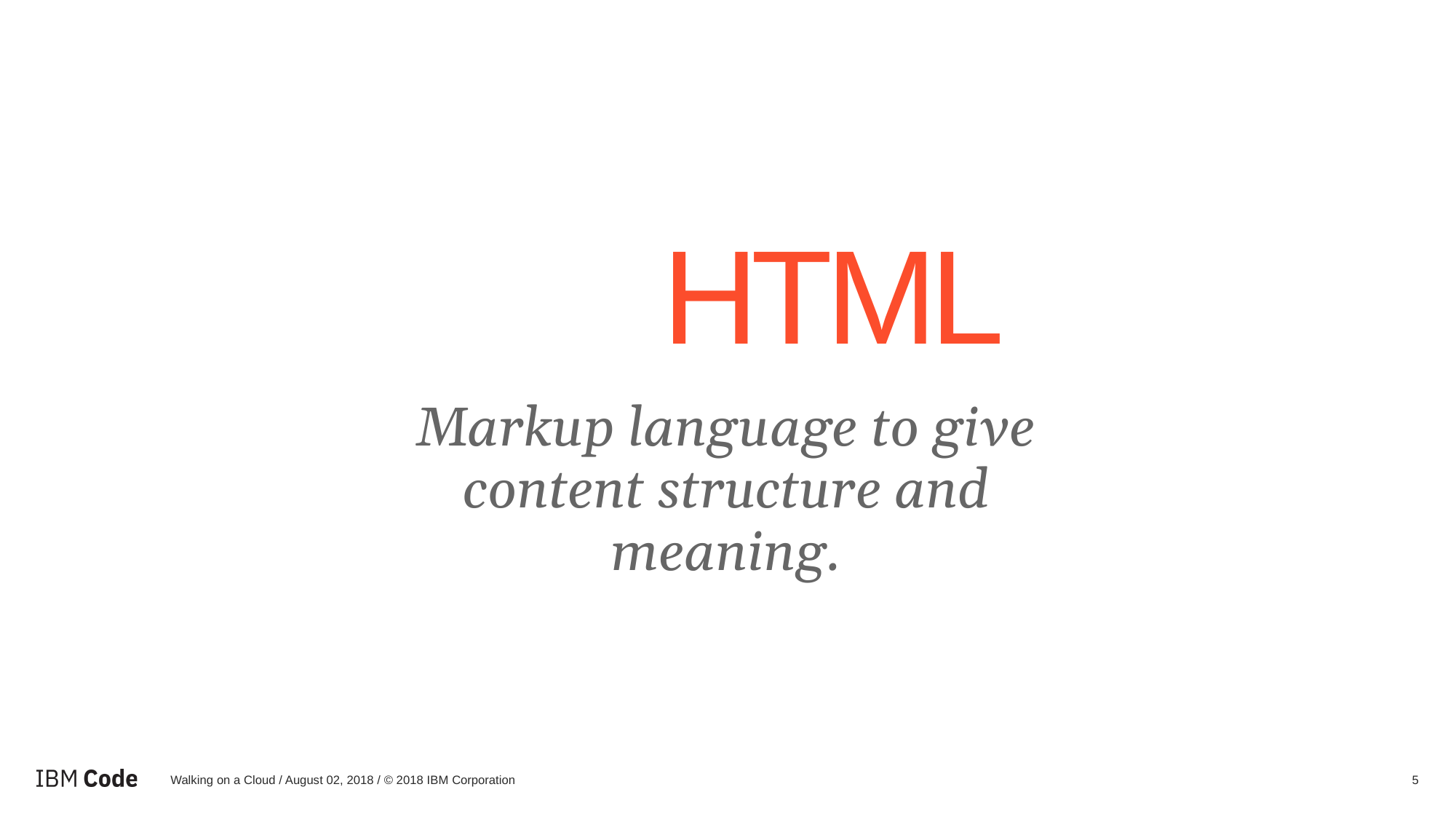

HTML
Markup language to give  content structure and  meaning.
Walking on a Cloud / August 02, 2018 / © 2018 IBM Corporation
5